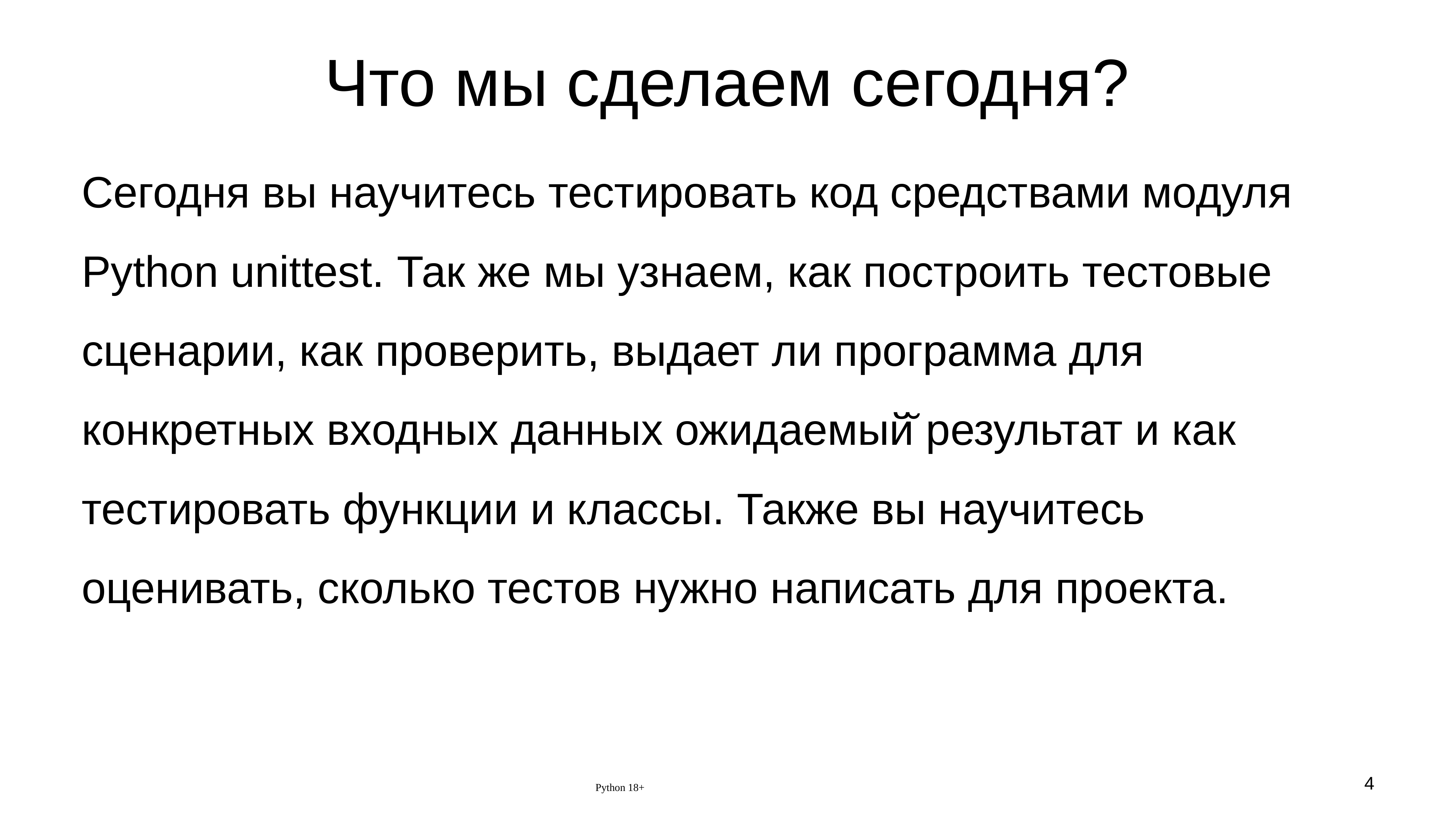

# Что мы сделаем сегодня?
Сегодня вы научитесь тестировать код средствами модуля Python unittest. Так же мы узнаем, как построить тестовые сценарии, как проверить, выдает ли программа для конкретных входных данных ожидаемый̆ результат и как тестировать функции и классы. Также вы научитесь оценивать, сколько тестов нужно написать для проекта.
Python 18+
4